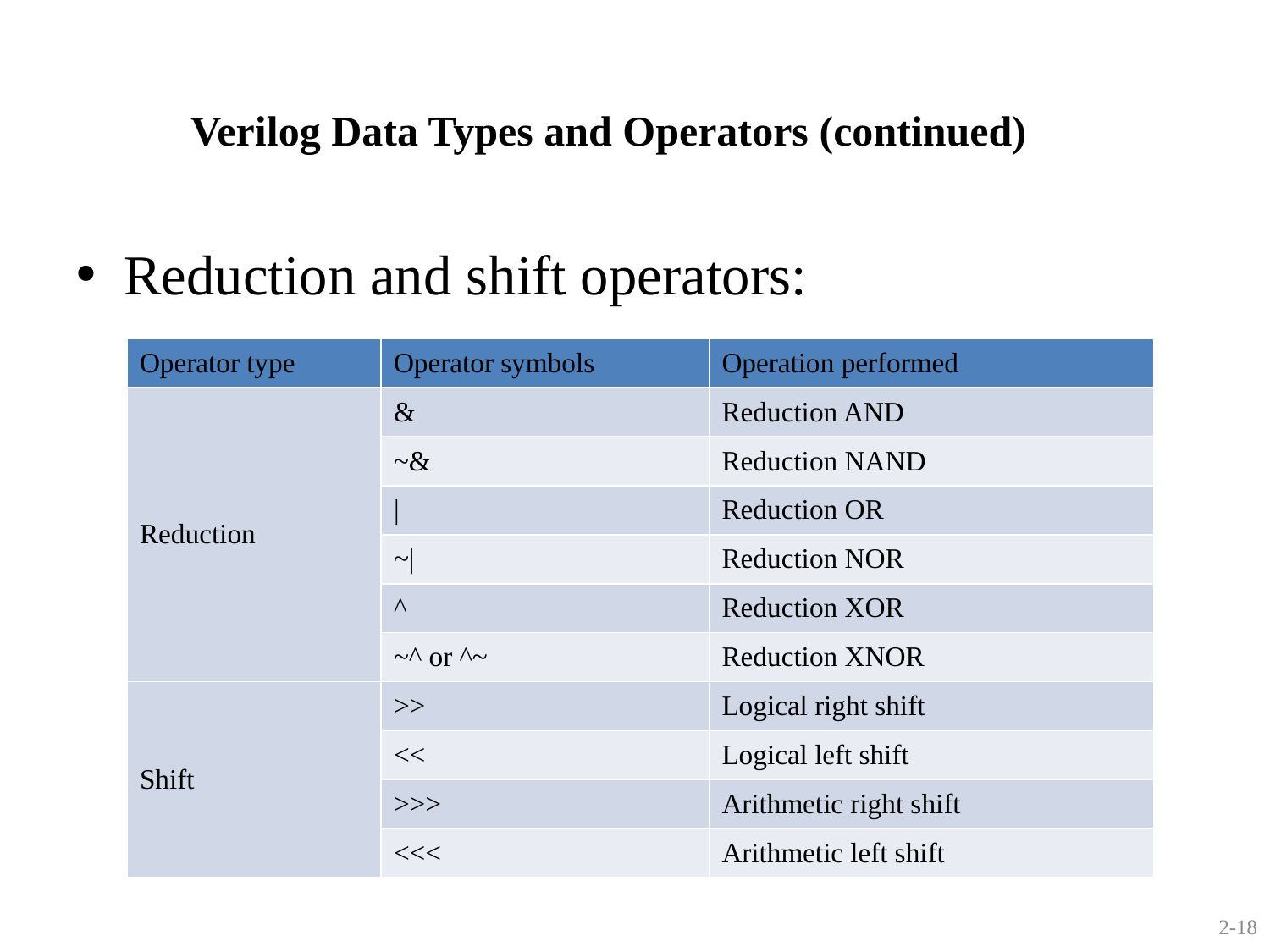

Verilog Data Types and Operators (continued)
Reduction and shift operators:

| Operator type | Operator symbols | Operation performed |
| --- | --- | --- |
| Reduction | & | Reduction AND |
|  | ~& | Reduction NAND |
|  | | | Reduction OR |
|  | ~| | Reduction NOR |
|  | ^ | Reduction XOR |
|  | ~^ or ^~ | Reduction XNOR |
| Shift | >> | Logical right shift |
|  | << | Logical left shift |
|  | >>> | Arithmetic right shift |
|  | <<< | Arithmetic left shift |
2-18